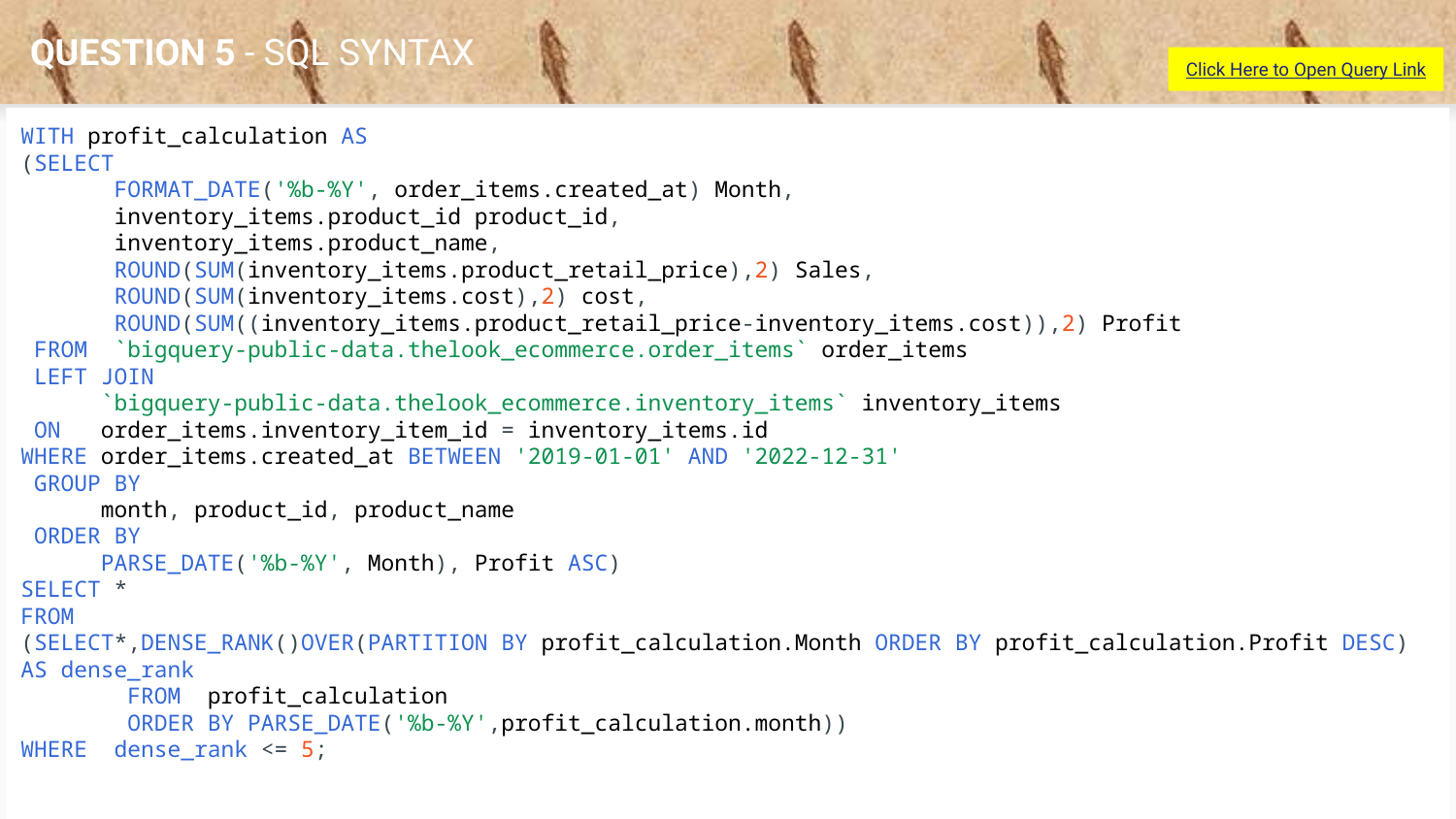

# QUESTION 5 - SQL SYNTAX
Click Here to Open Query Link
WITH profit_calculation AS
(SELECT
       FORMAT_DATE('%b-%Y', order_items.created_at) Month,
       inventory_items.product_id product_id,
       inventory_items.product_name,
       ROUND(SUM(inventory_items.product_retail_price),2) Sales,
       ROUND(SUM(inventory_items.cost),2) cost,
       ROUND(SUM((inventory_items.product_retail_price-inventory_items.cost)),2) Profit
 FROM  `bigquery-public-data.thelook_ecommerce.order_items` order_items
 LEFT JOIN
      `bigquery-public-data.thelook_ecommerce.inventory_items` inventory_items
 ON   order_items.inventory_item_id = inventory_items.id
WHERE order_items.created_at BETWEEN '2019-01-01' AND '2022-12-31'
 GROUP BY
      month, product_id, product_name
 ORDER BY
      PARSE_DATE('%b-%Y', Month), Profit ASC)
SELECT *
FROM
(SELECT*,DENSE_RANK()OVER(PARTITION BY profit_calculation.Month ORDER BY profit_calculation.Profit DESC) AS dense_rank
        FROM  profit_calculation
        ORDER BY PARSE_DATE('%b-%Y',profit_calculation.month))
WHERE  dense_rank <= 5;